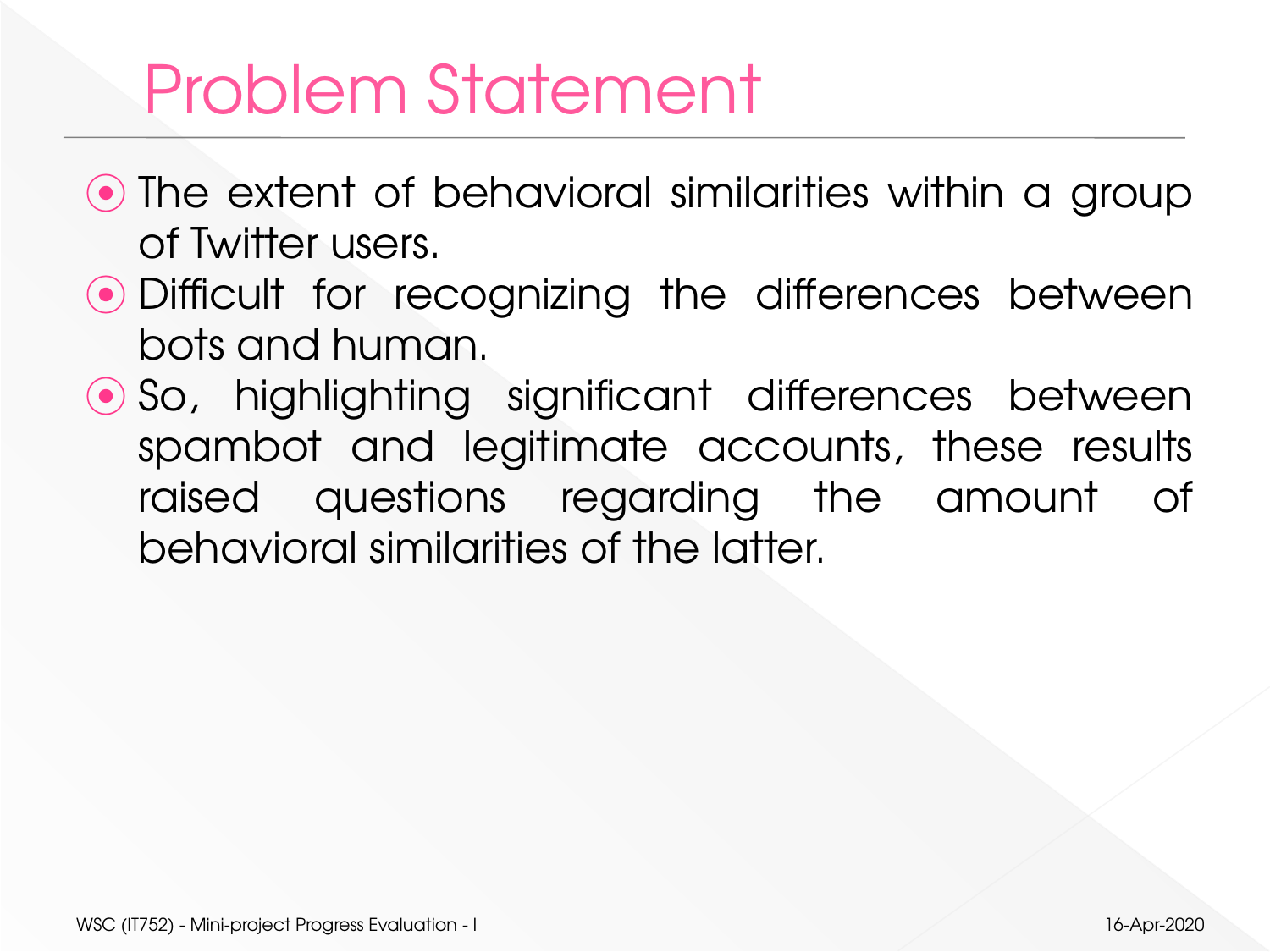

# Problem Statement
The extent of behavioral similarities within a group of Twitter users.
Difficult for recognizing the differences between bots and human.
So, highlighting significant differences between spambot and legitimate accounts, these results raised questions regarding the amount of behavioral similarities of the latter.

16-Apr-2020
WSC (IT752) - Mini-project Progress Evaluation - I